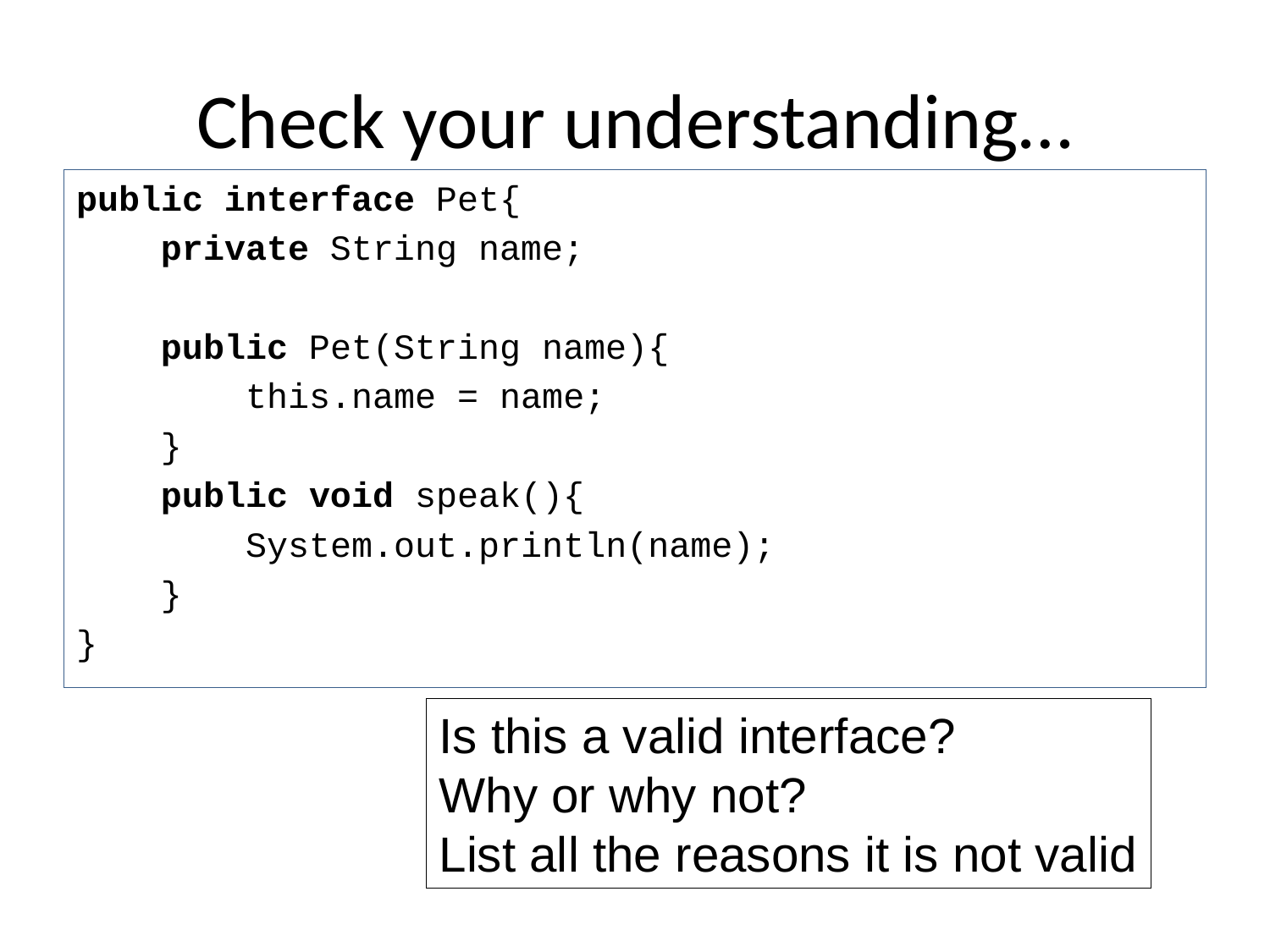

# Check your understanding…
public interface Pet{
    private String name;

    public Pet(String name){
        this.name = name;
    }
    public void speak(){
        System.out.println(name);
    }
}
Is this a valid interface?
Why or why not?
List all the reasons it is not valid